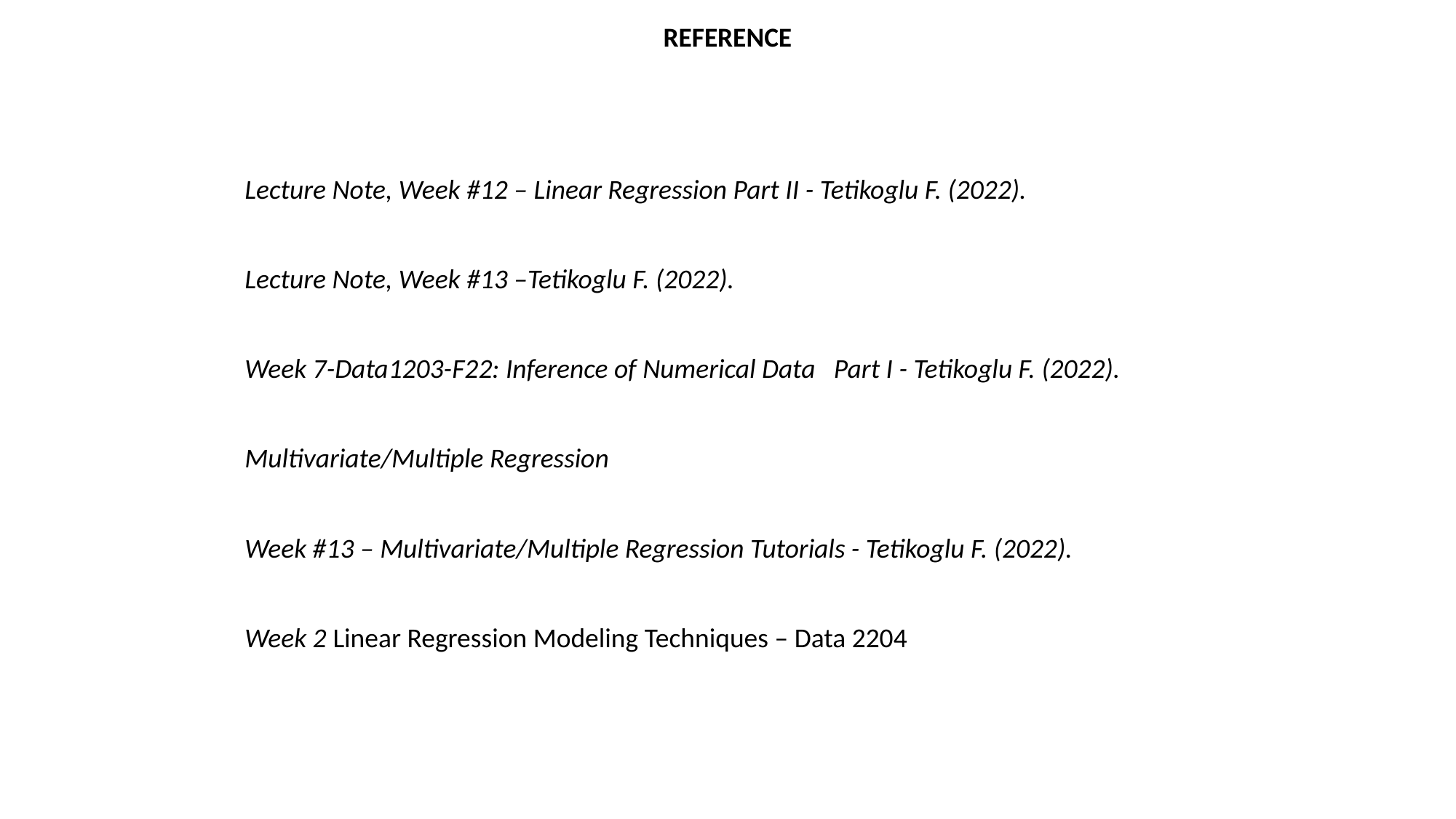

REFERENCE
Lecture Note, Week #12 – Linear Regression Part II - Tetikoglu F. (2022).

Lecture Note, Week #13 –Tetikoglu F. (2022).

Week 7-Data1203-F22: Inference of Numerical Data   Part I - Tetikoglu F. (2022).

Multivariate/Multiple Regression

Week #13 – Multivariate/Multiple Regression Tutorials - Tetikoglu F. (2022).

Week 2 Linear Regression Modeling Techniques – Data 2204